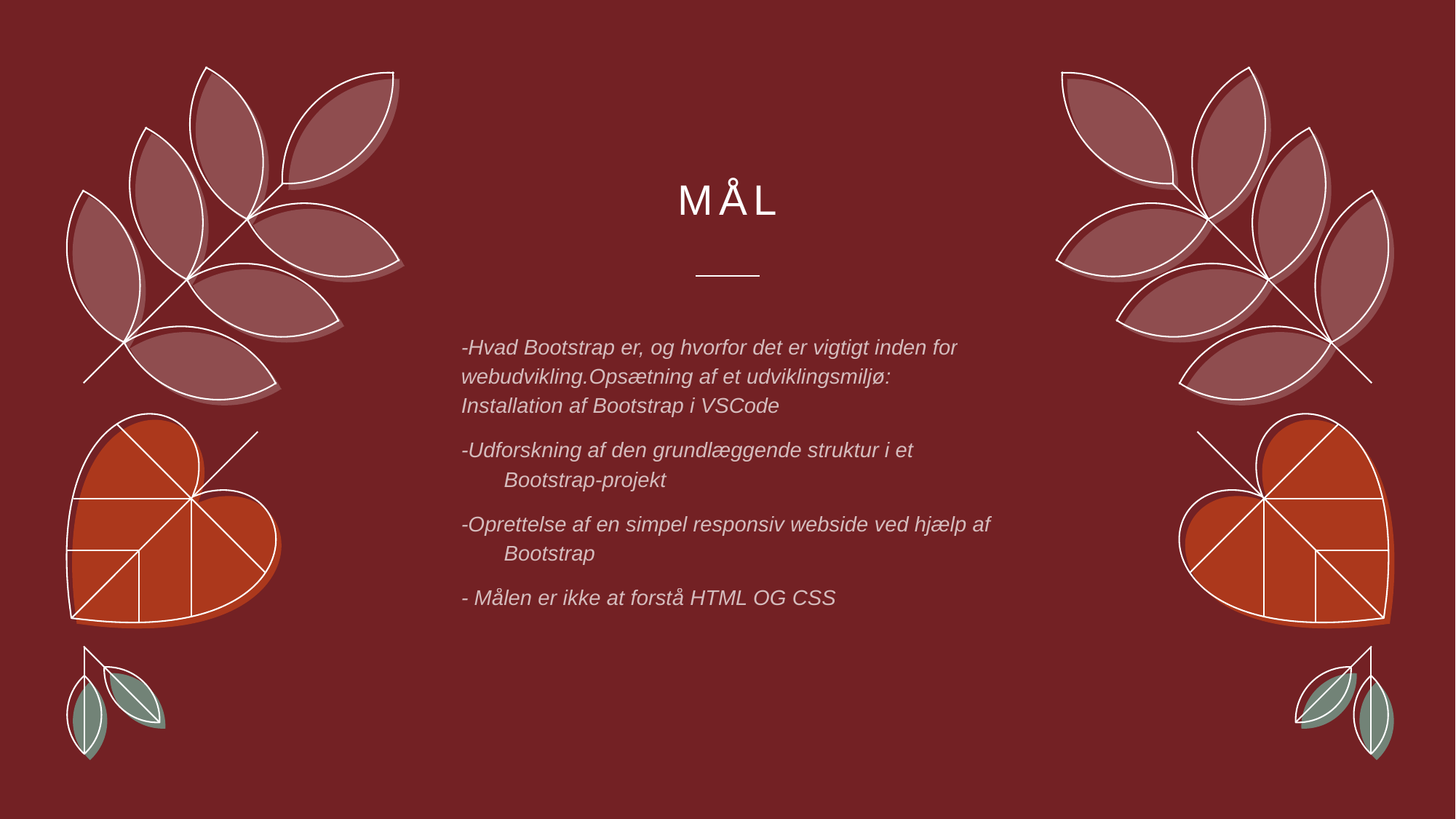

# mål
-Hvad Bootstrap er, og hvorfor det er vigtigt inden for webudvikling.Opsætning af et udviklingsmiljø: Installation af Bootstrap i VSCode
-Udforskning af den grundlæggende struktur i et Bootstrap-projekt
-Oprettelse af en simpel responsiv webside ved hjælp af Bootstrap
- Målen er ikke at forstå HTML OG CSS